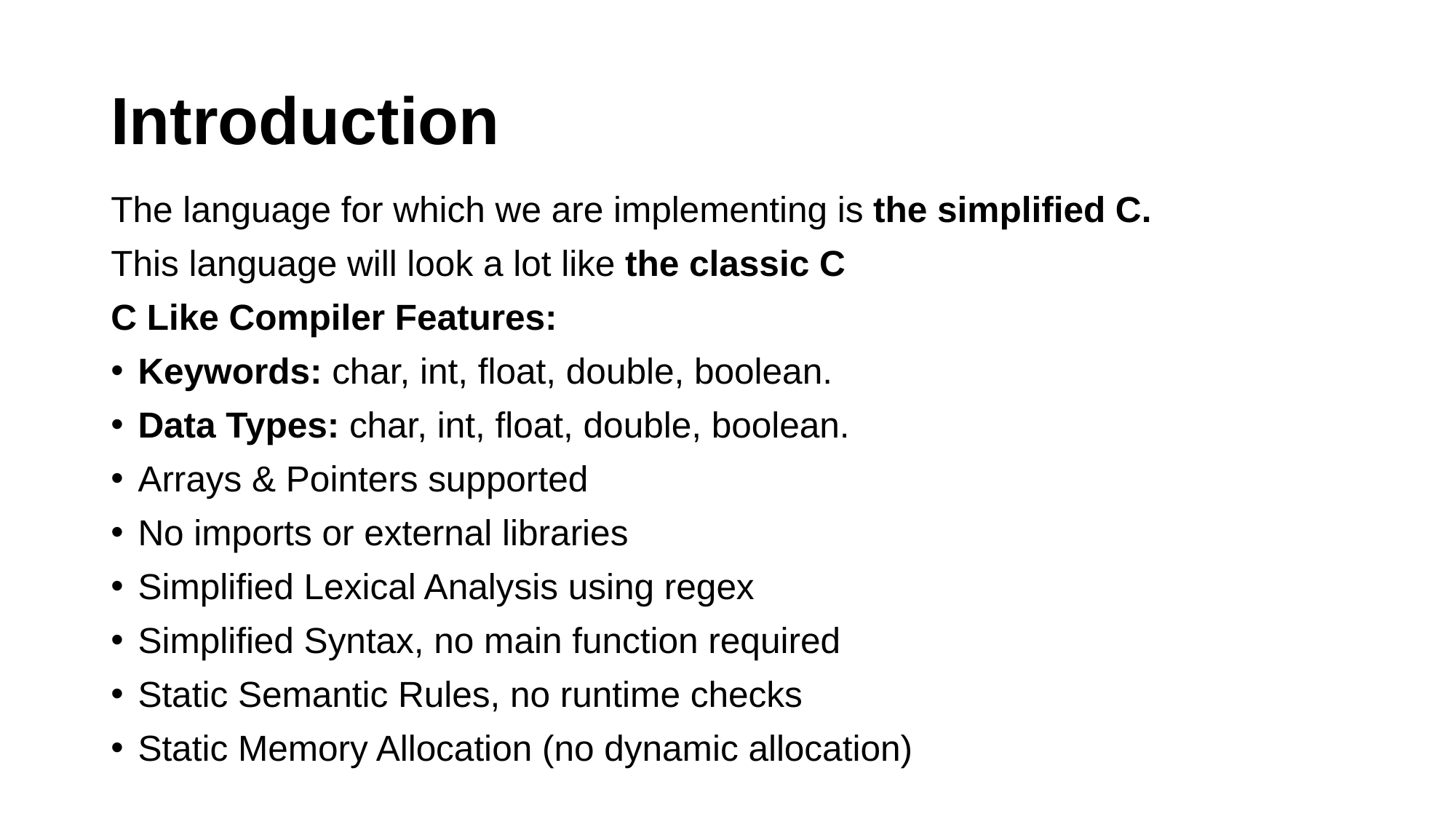

# Introduction
The language for which we are implementing is the simplified C.
This language will look a lot like the classic C
C Like Compiler Features:
Keywords: char, int, float, double, boolean.
Data Types: char, int, float, double, boolean.
Arrays & Pointers supported
No imports or external libraries
Simplified Lexical Analysis using regex
Simplified Syntax, no main function required
Static Semantic Rules, no runtime checks
Static Memory Allocation (no dynamic allocation)